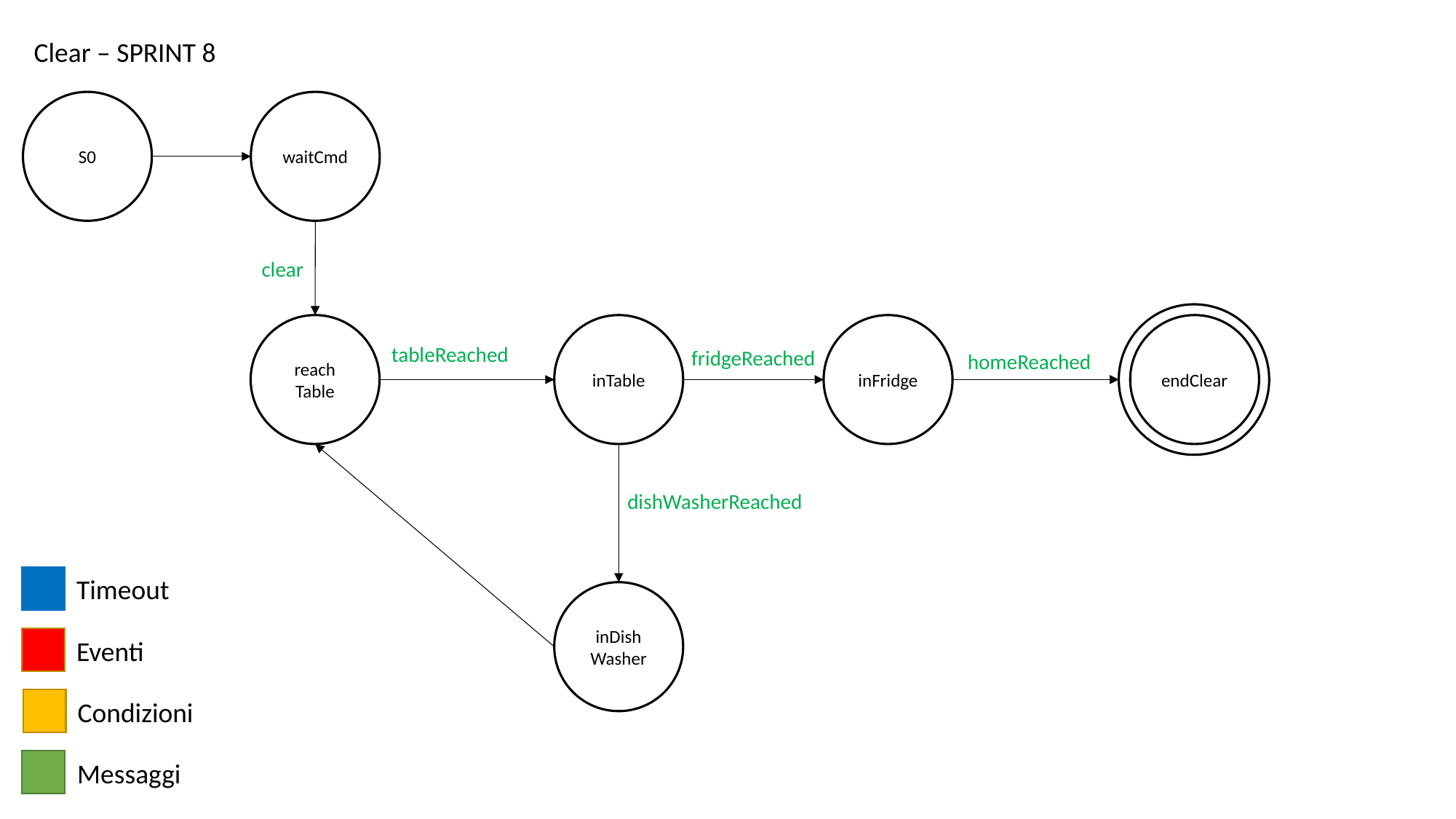

Clear – SPRINT 8
S0
waitCmd
clear

reach Table
inTable
inFridge
endClear
tableReached
fridgeReached
homeReached
dishWasherReached

Timeout
inDish
Washer

Eventi

Condizioni

Messaggi